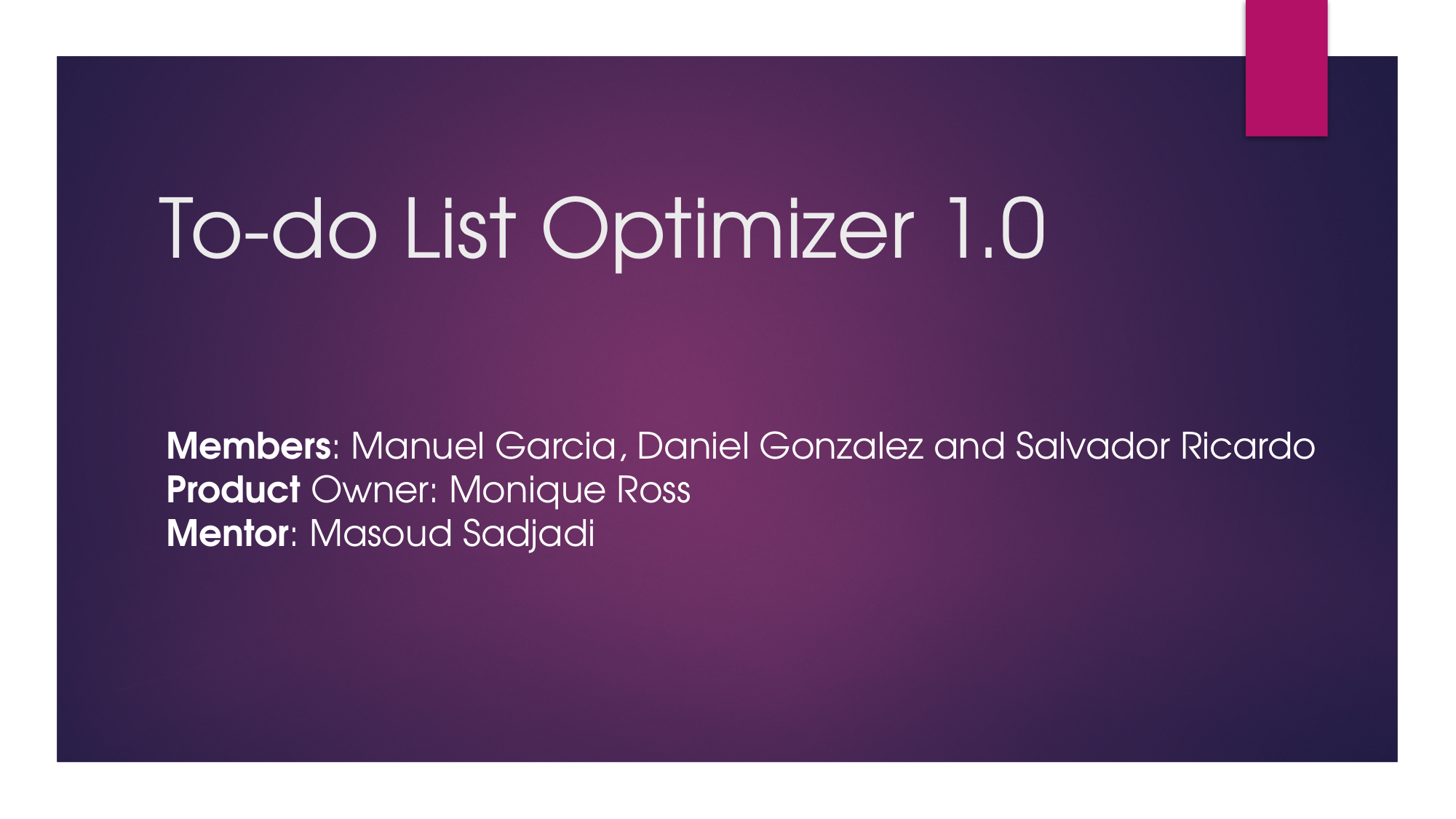

# To-do List Optimizer 1.0
Members: Manuel Garcia, Daniel Gonzalez and Salvador Ricardo
Product Owner: Monique Ross
Mentor: Masoud Sadjadi